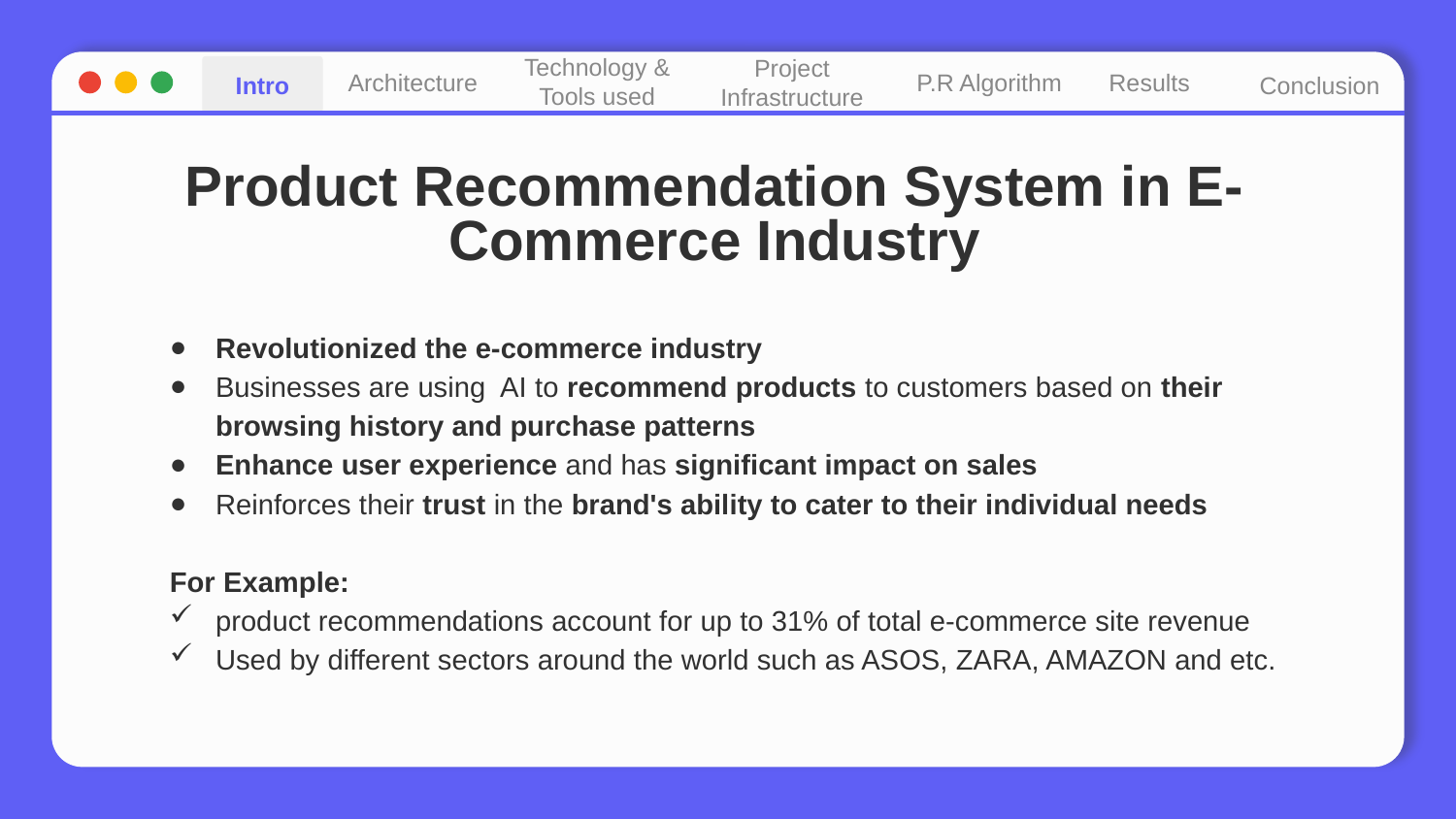

P.R Algorithm
Architecture
Technology & Tools used
Results
Project Infrastructure
Conclusion
Intro

# Product Recommendation System in E-Commerce Industry
Revolutionized the e-commerce industry
Businesses are using  AI to recommend products to customers based on their browsing history and purchase patterns
Enhance user experience and has significant impact on sales
Reinforces their trust in the brand's ability to cater to their individual needs

For Example:
product recommendations account for up to 31% of total e-commerce site revenue
Used by different sectors around the world such as ASOS, ZARA, AMAZON and etc.